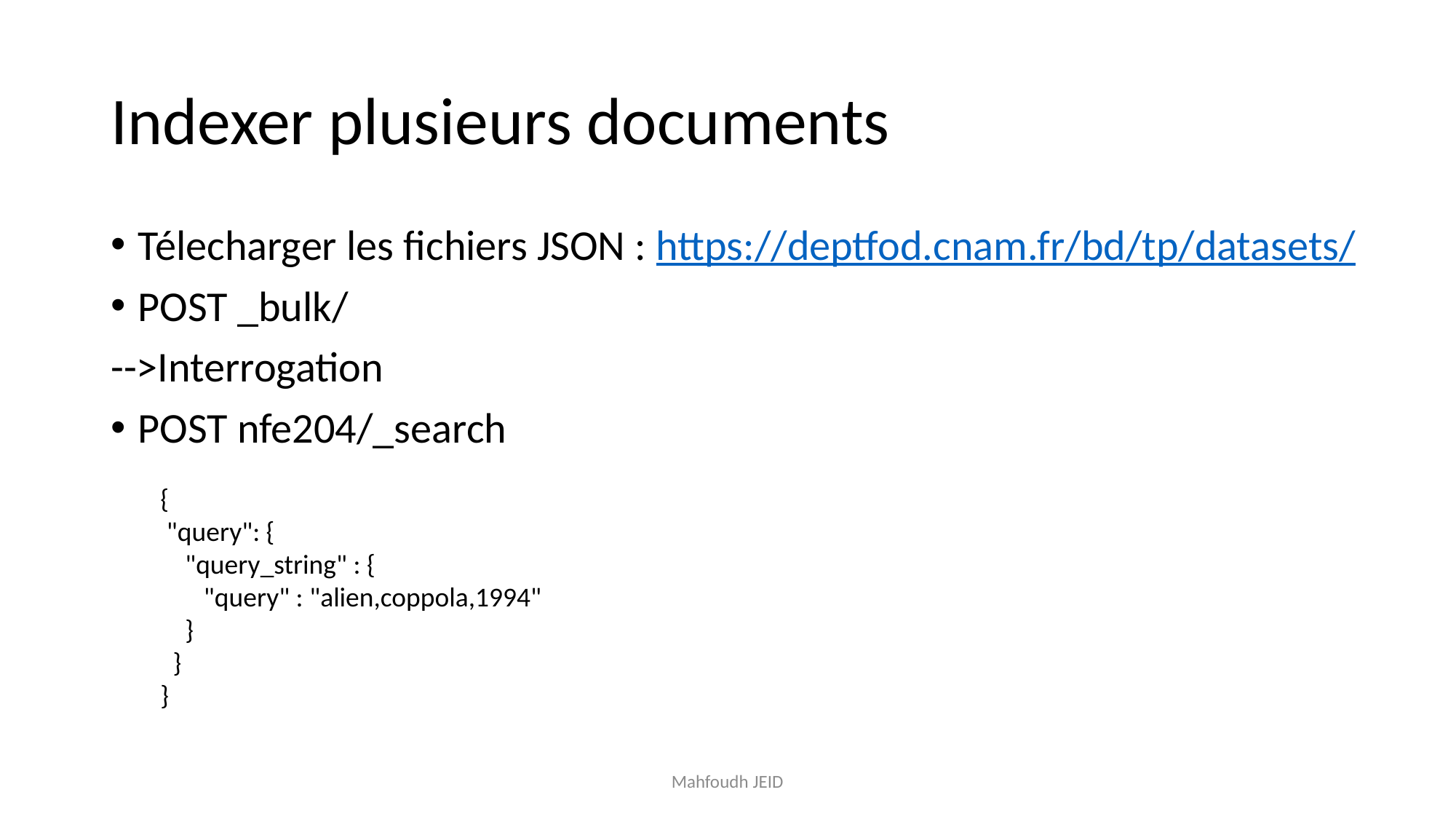

# Indexer plusieurs documents
Télecharger les fichiers JSON : https://deptfod.cnam.fr/bd/tp/datasets/
POST _bulk/
-->Interrogation
POST nfe204/_search

{
 "query": {
    "query_string" : {
       "query" : "alien,coppola,1994"
    }
  }
}
Mahfoudh JEID